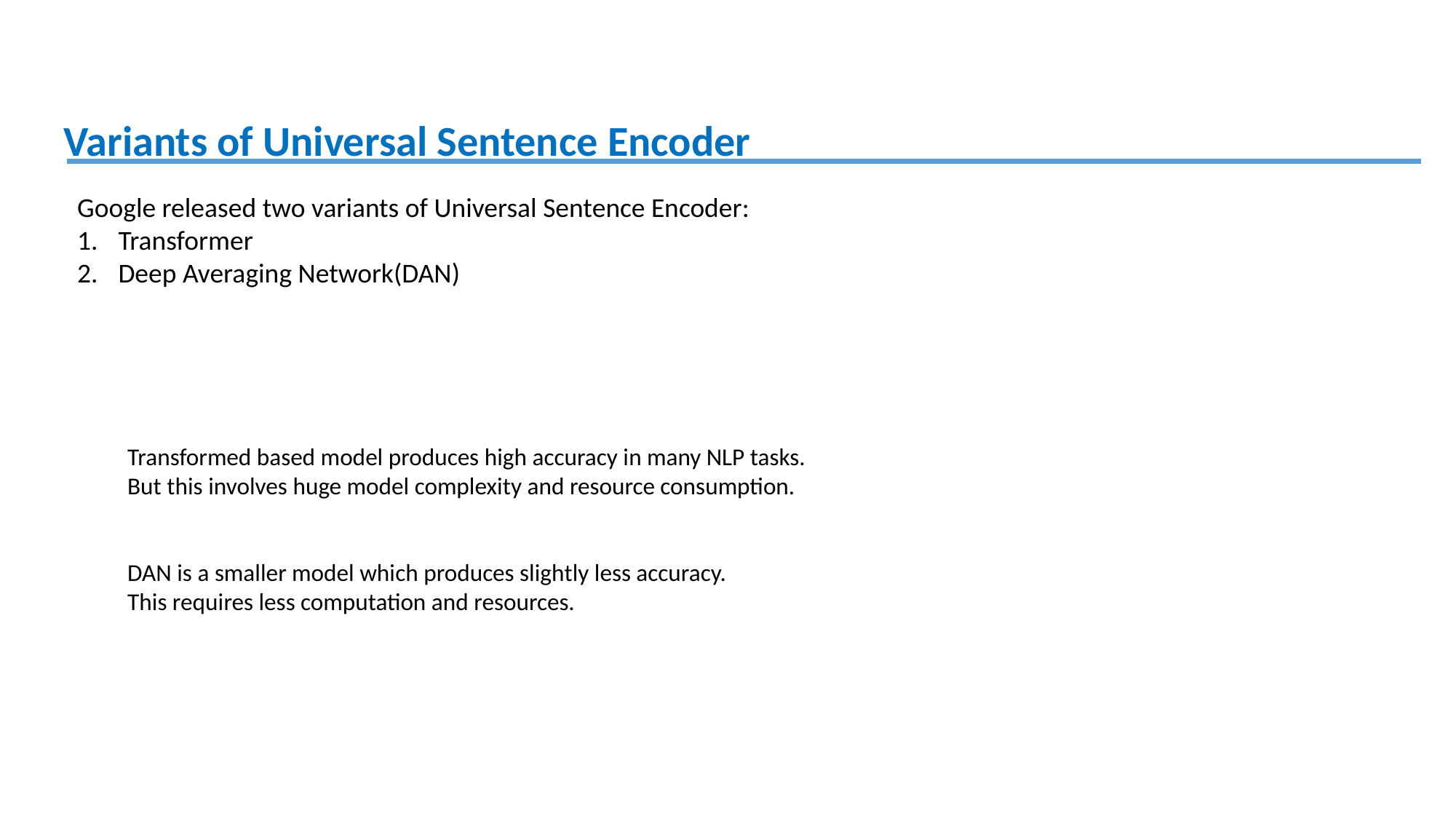

Variants of Universal Sentence Encoder
Google released two variants of Universal Sentence Encoder:
Transformer
Deep Averaging Network(DAN)
Transformed based model produces high accuracy in many NLP tasks.
But this involves huge model complexity and resource consumption.

DAN is a smaller model which produces slightly less accuracy.
This requires less computation and resources.